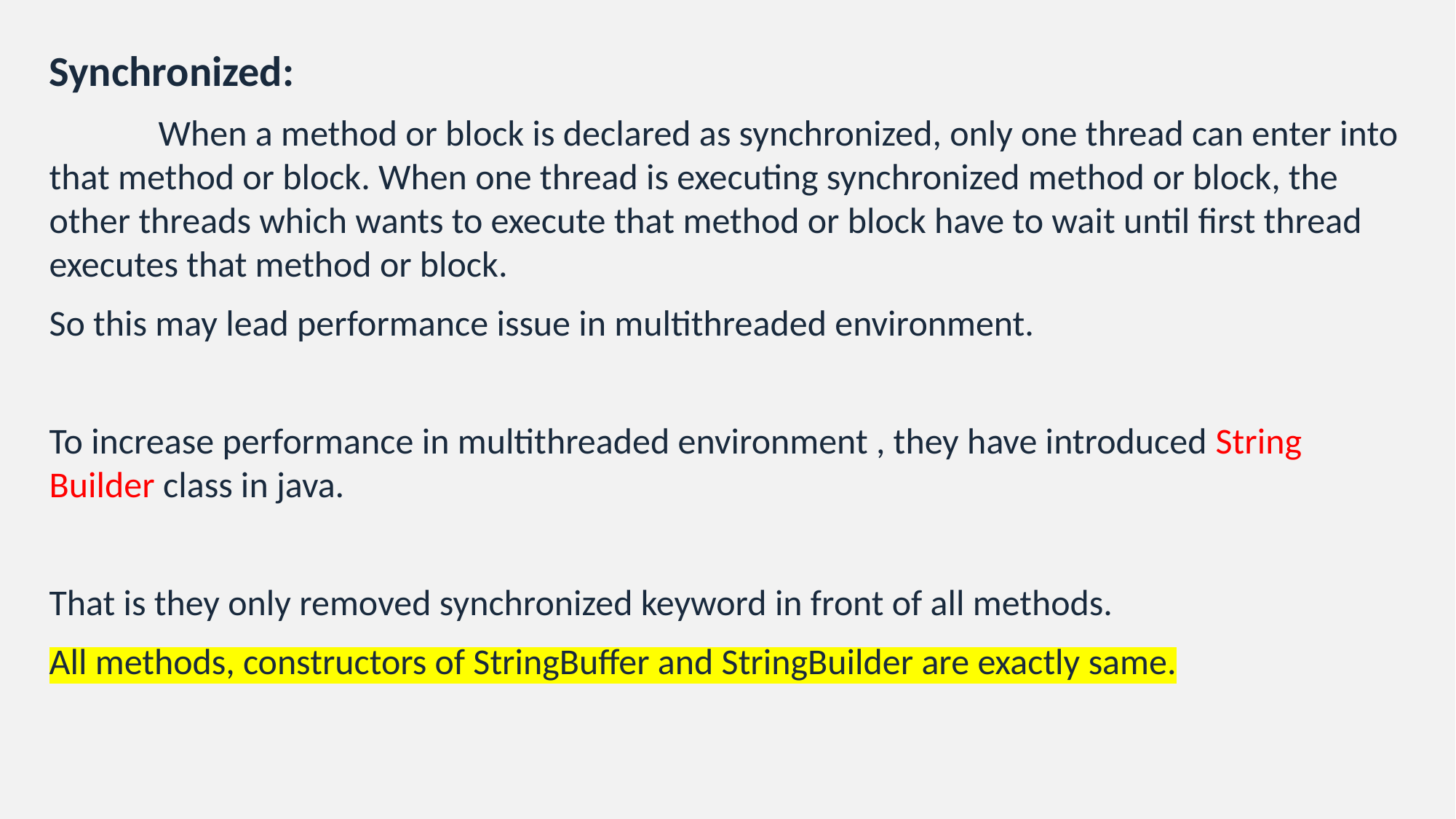

Synchronized:
	When a method or block is declared as synchronized, only one thread can enter into that method or block. When one thread is executing synchronized method or block, the other threads which wants to execute that method or block have to wait until first thread executes that method or block.
So this may lead performance issue in multithreaded environment.

To increase performance in multithreaded environment , they have introduced String Builder class in java.

That is they only removed synchronized keyword in front of all methods.
All methods, constructors of StringBuffer and StringBuilder are exactly same.